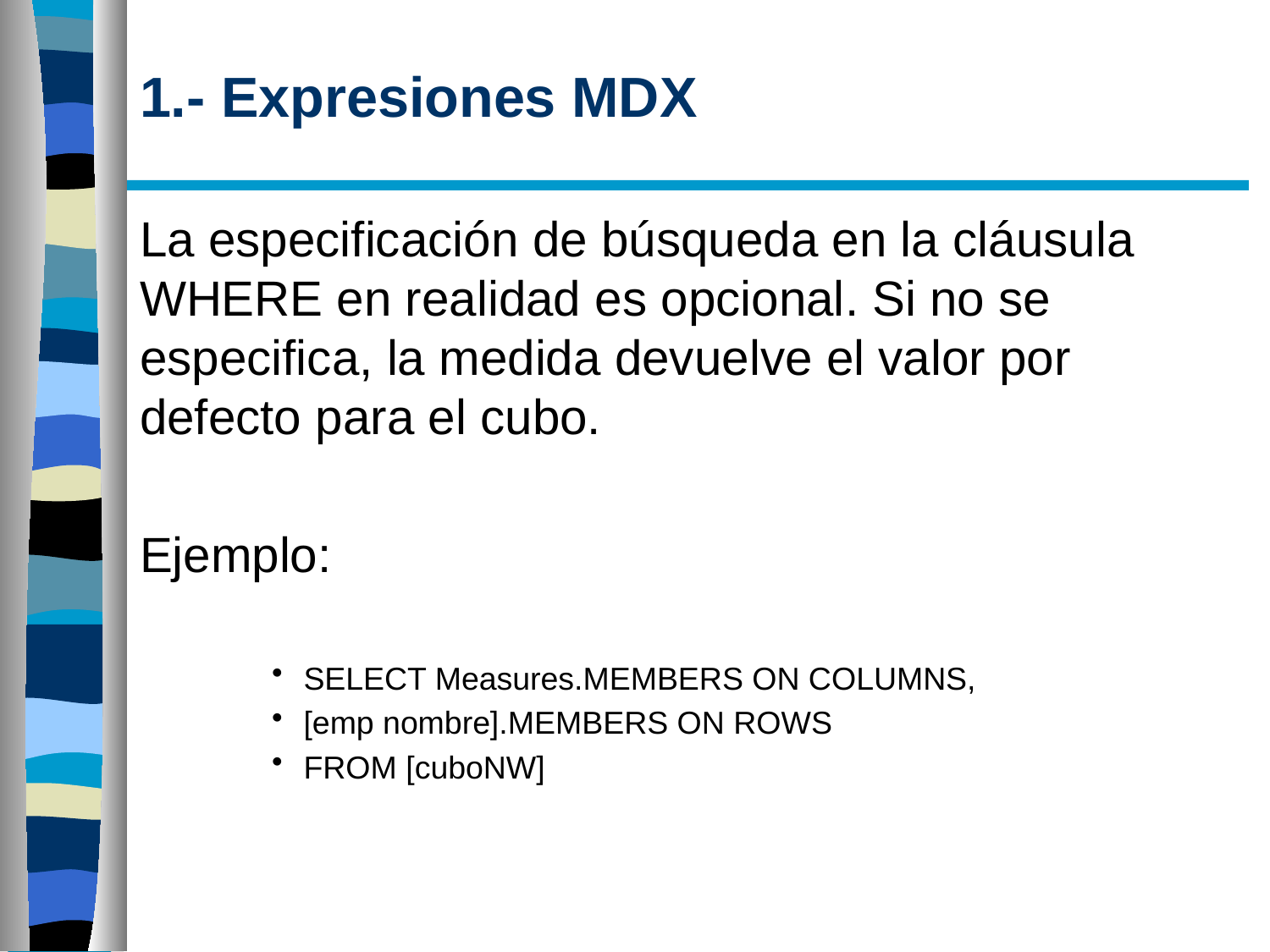

# 1.- Expresiones MDX
La especificación de búsqueda en la cláusula WHERE en realidad es opcional. Si no se especifica, la medida devuelve el valor por defecto para el cubo.

Ejemplo:

SELECT Measures.MEMBERS ON COLUMNS,
[emp nombre].MEMBERS ON ROWS
FROM [cuboNW]